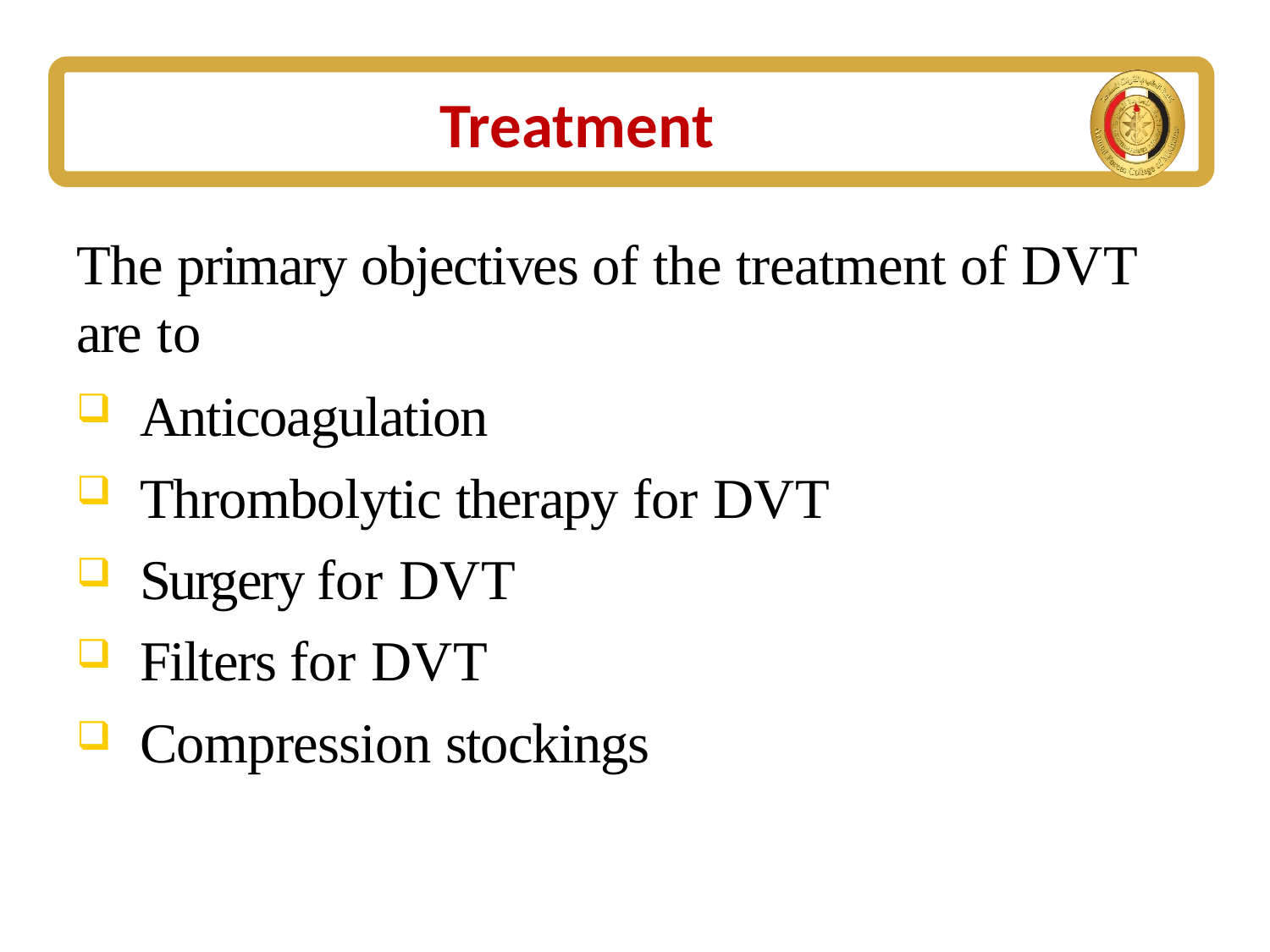

# Treatment
The primary objectives of the treatment of DVT  are to
Anticoagulation
Thrombolytic therapy for DVT
Surgery for DVT
Filters for DVT
Compression stockings